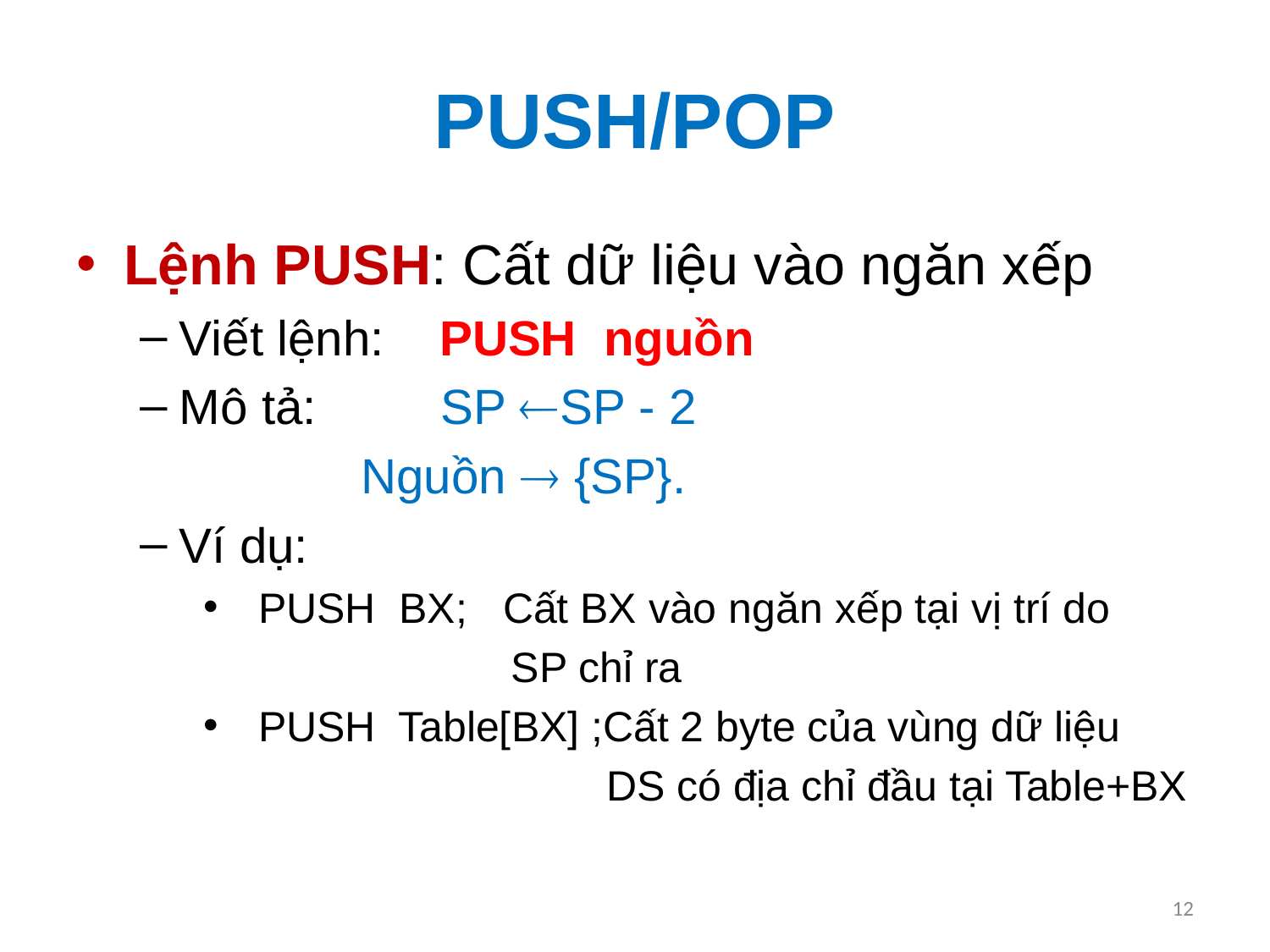

# PUSH/POP
Lệnh PUSH: Cất dữ liệu vào ngăn xếp
Viết lệnh:    PUSH  nguồn
Mô tả:         SP ←	SP - 2
	         	        Nguồn → {SP}.
Ví dụ:
  PUSH  BX;   Cất BX vào ngăn xếp tại vị trí do
                          SP chỉ ra
  PUSH  Table[BX] ;Cất 2 byte của vùng dữ liệu
                                  DS có địa chỉ đầu tại Table+BX

12